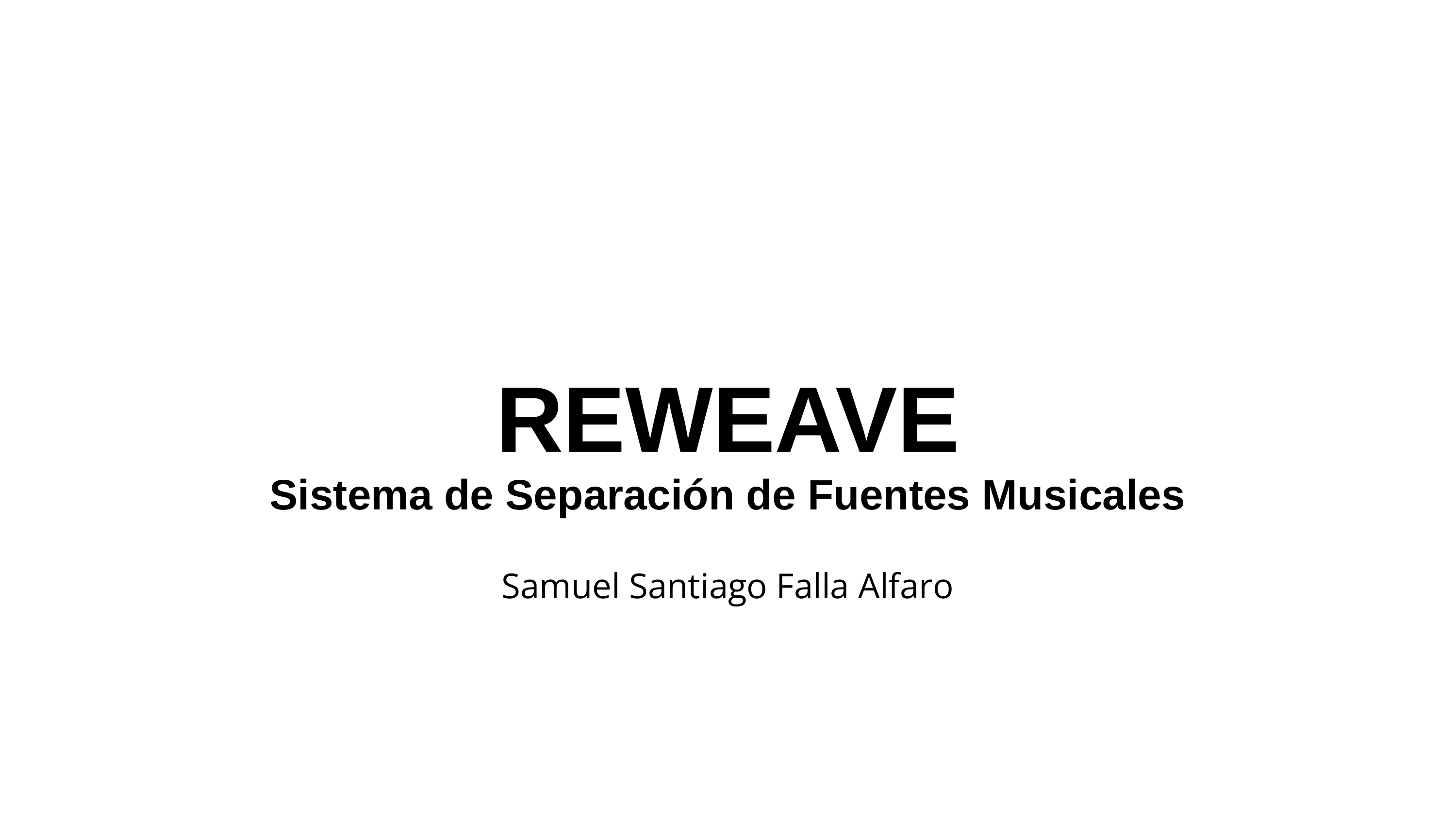

REWEAVE
Sistema de Separación de Fuentes Musicales
Samuel Santiago Falla Alfaro